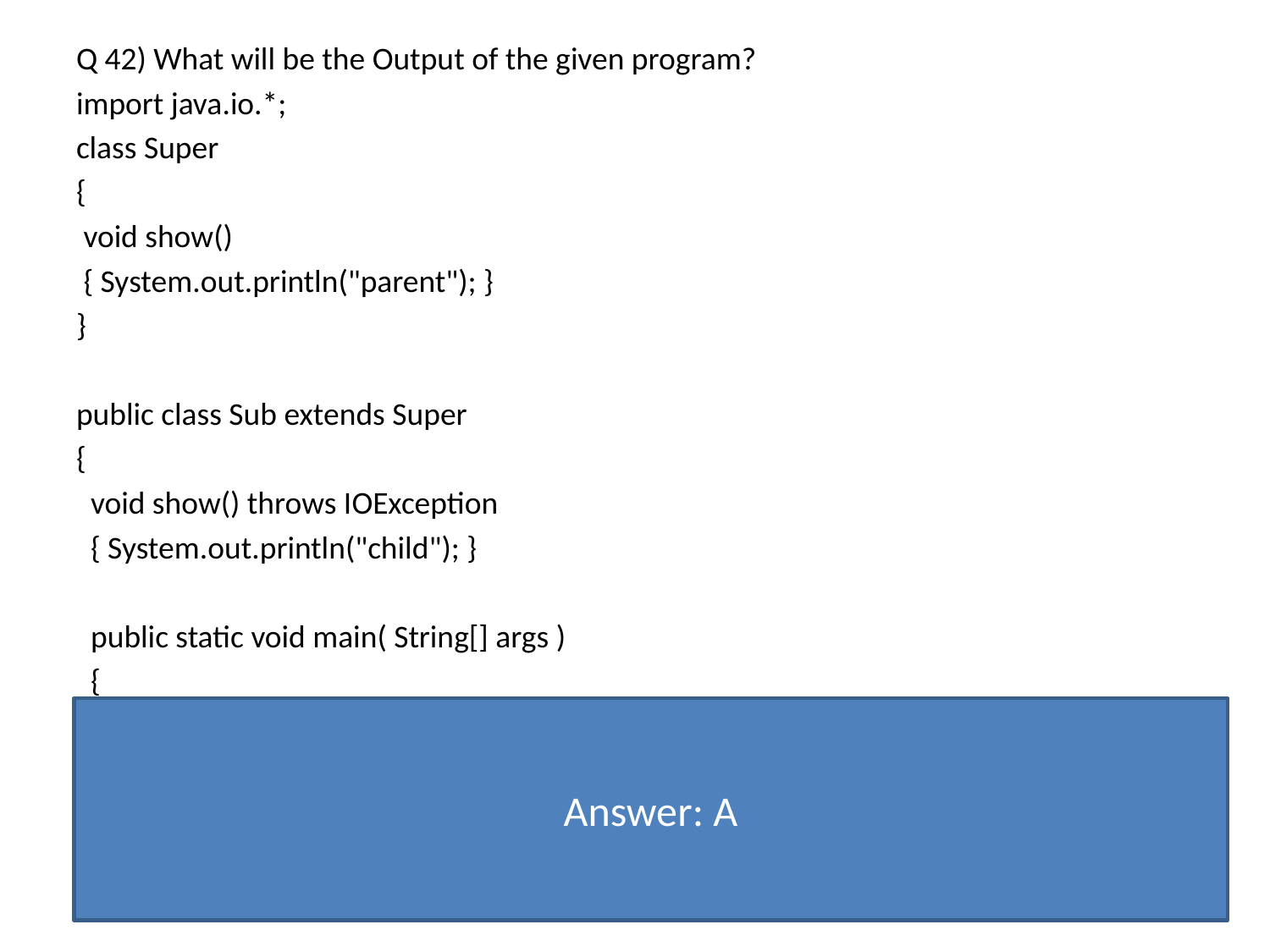

Q 42) What will be the Output of the given program?
import java.io.*;
class Super
{
 void show()
 { System.out.println("parent"); }
}

public class Sub extends Super
{
  void show() throws IOException
  { System.out.println("child"); }

  public static void main( String[] args )
  {
    Super s = new Sub();
    s.show();
  }
}

A. Compilation error
B. child
C. parent
D. None of above
Answer: A